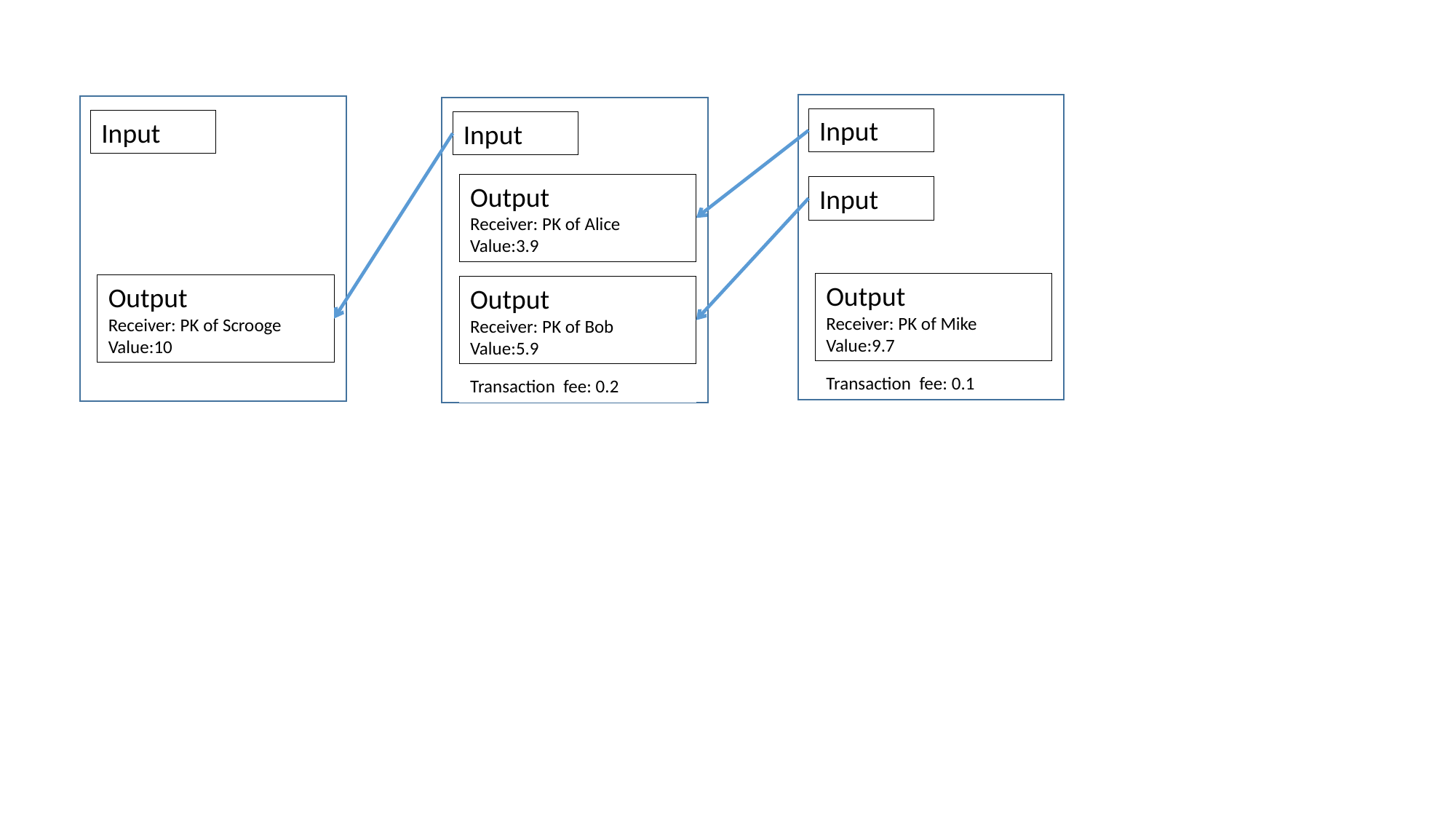

Input
Input
Input
Output
Receiver: PK of Alice
Value:3.9
Input
Output
Receiver: PK of Mike
Value:9.7
Output
Receiver: PK of Scrooge
Value:10
Output
Receiver: PK of Bob
Value:5.9
Transaction  fee: 0.1
Transaction  fee: 0.2